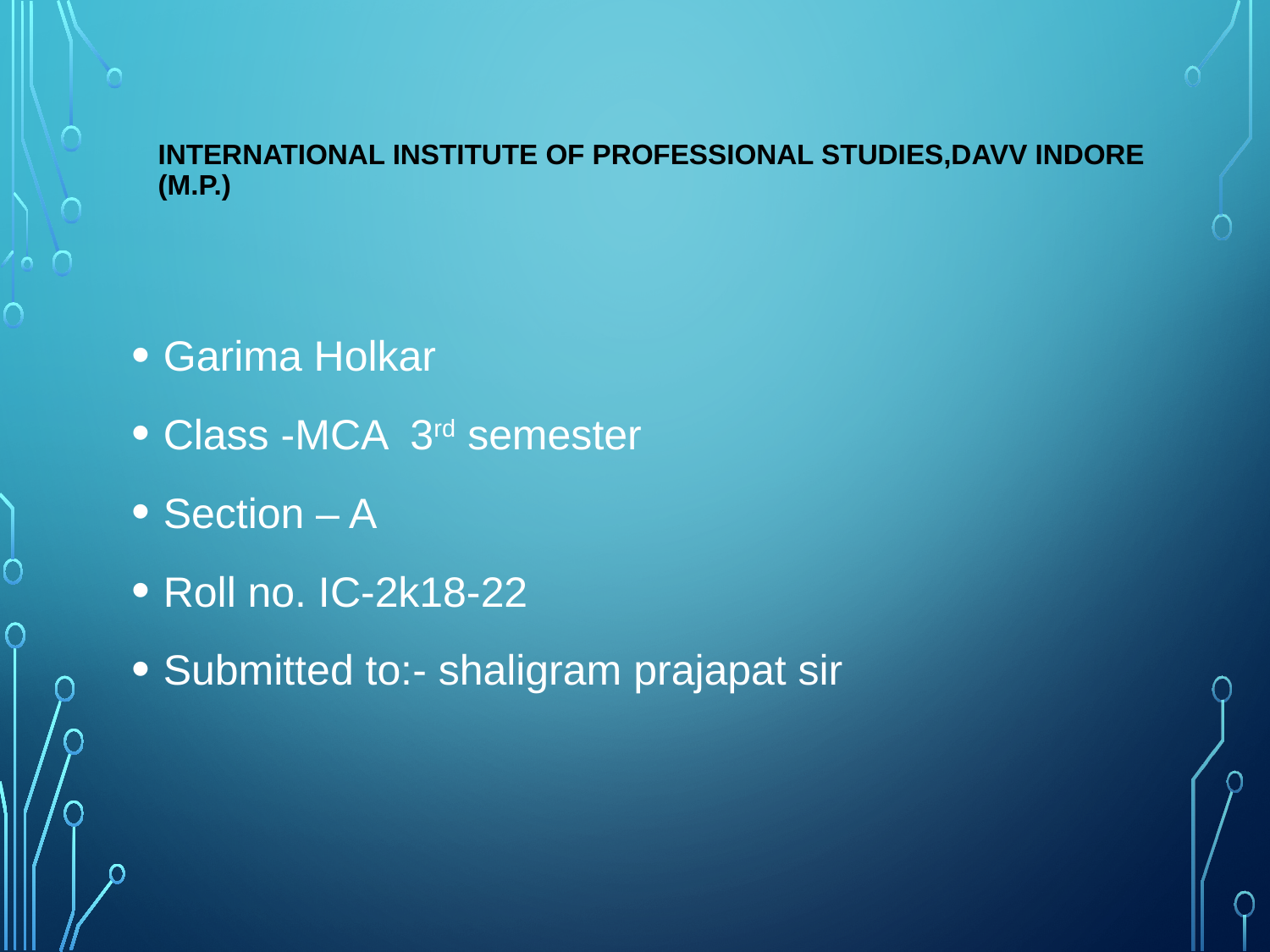

# International institute of professional studies,davv Indore (m.p.)
Garima Holkar
Class -MCA  3rd semester
Section – A
Roll no. IC-2k18-22
Submitted to:- shaligram prajapat sir